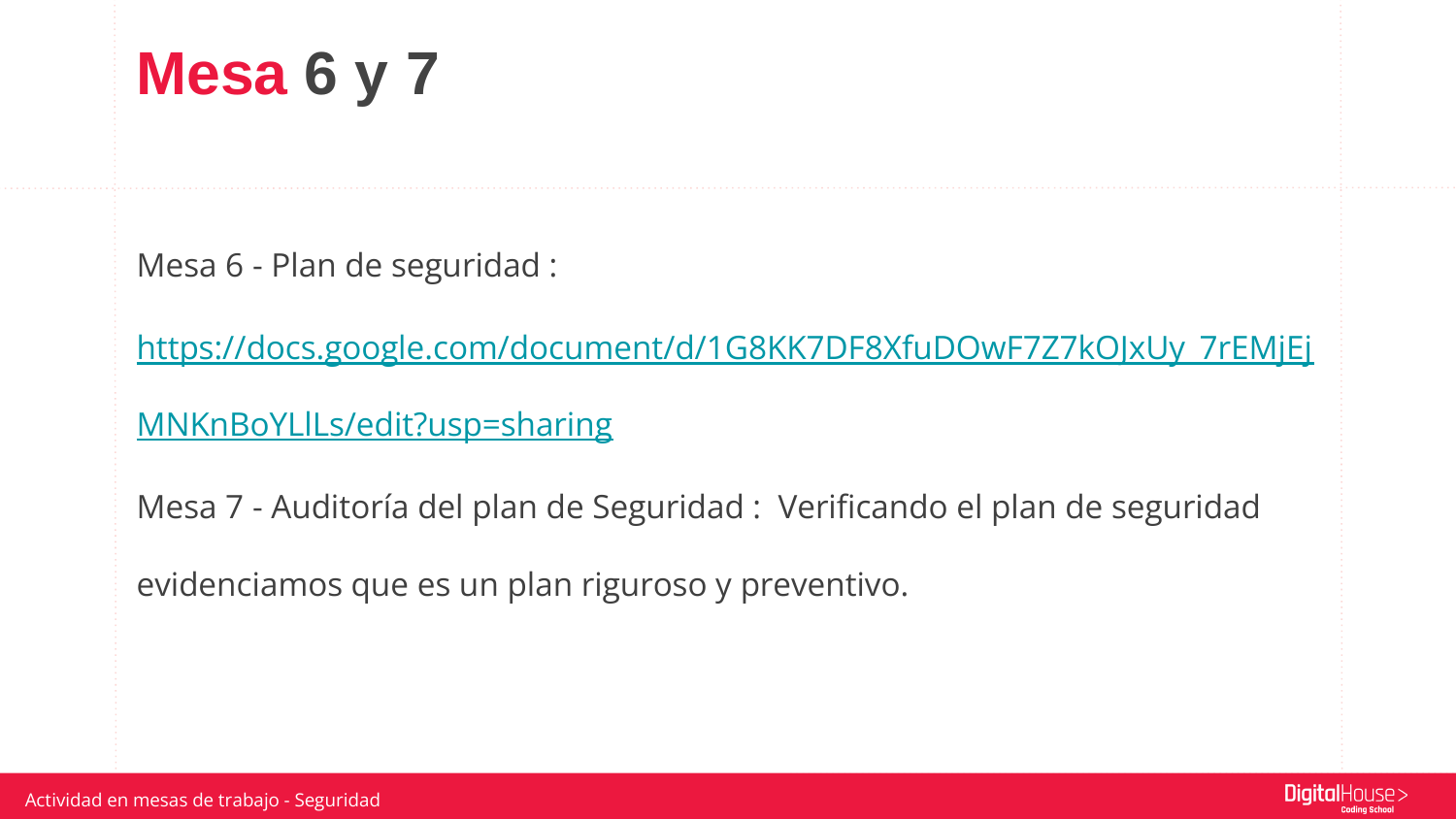

Mesa 6 y 7
Mesa 6 - Plan de seguridad : https://docs.google.com/document/d/1G8KK7DF8XfuDOwF7Z7kOJxUy_7rEMjEjMNKnBoYLlLs/edit?usp=sharing
Mesa 7 - Auditoría del plan de Seguridad :  Verificando el plan de seguridad evidenciamos que es un plan riguroso y preventivo.